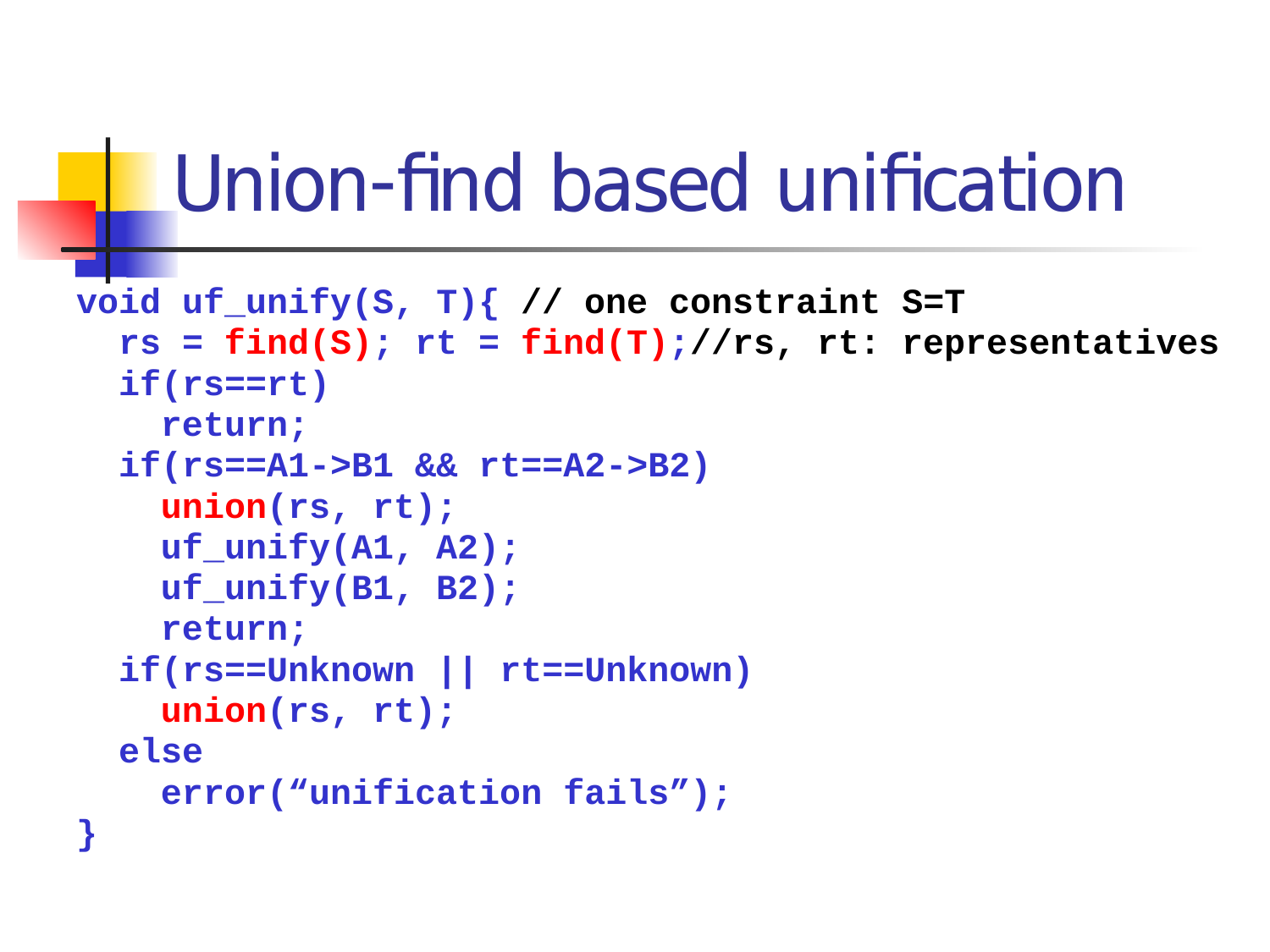

# Union-find based unification
void uf_unify(S, T){ // one constraint S=T
  rs = find(S); rt = find(T);//rs, rt: representatives
  if(rs==rt)
    return;
  if(rs==A1->B1 && rt==A2->B2)
    union(rs, rt);
    uf_unify(A1, A2);
    uf_unify(B1, B2);
    return;
  if(rs==Unknown || rt==Unknown)
    union(rs, rt);
  else
    error(“unification fails”);
}